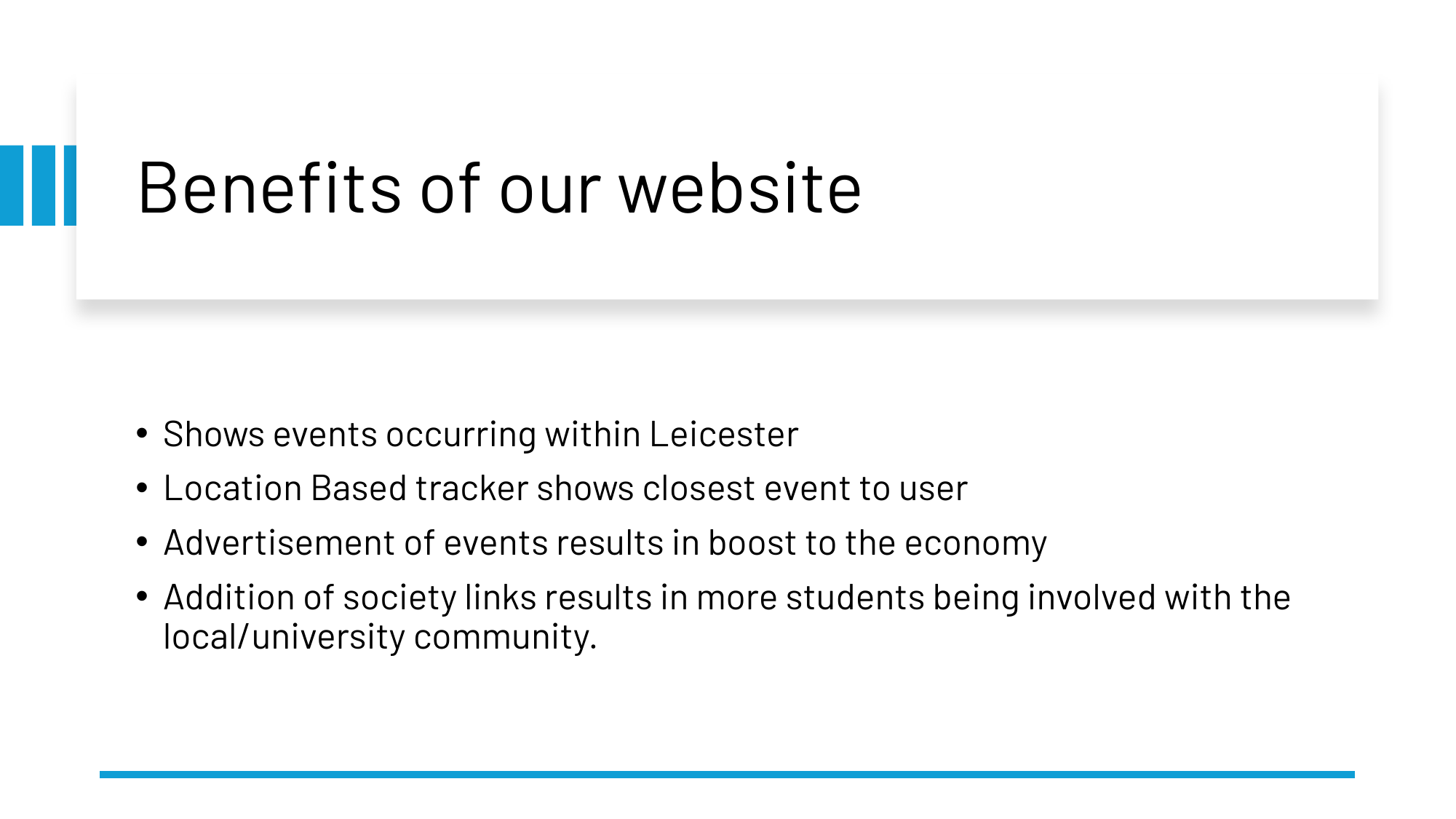

# Benefits of our website

Shows events occurring within Leicester
Location Based tracker shows closest event to user
Advertisement of events results in boost to the economy
Addition of society links results in more students being involved with the local/university community.